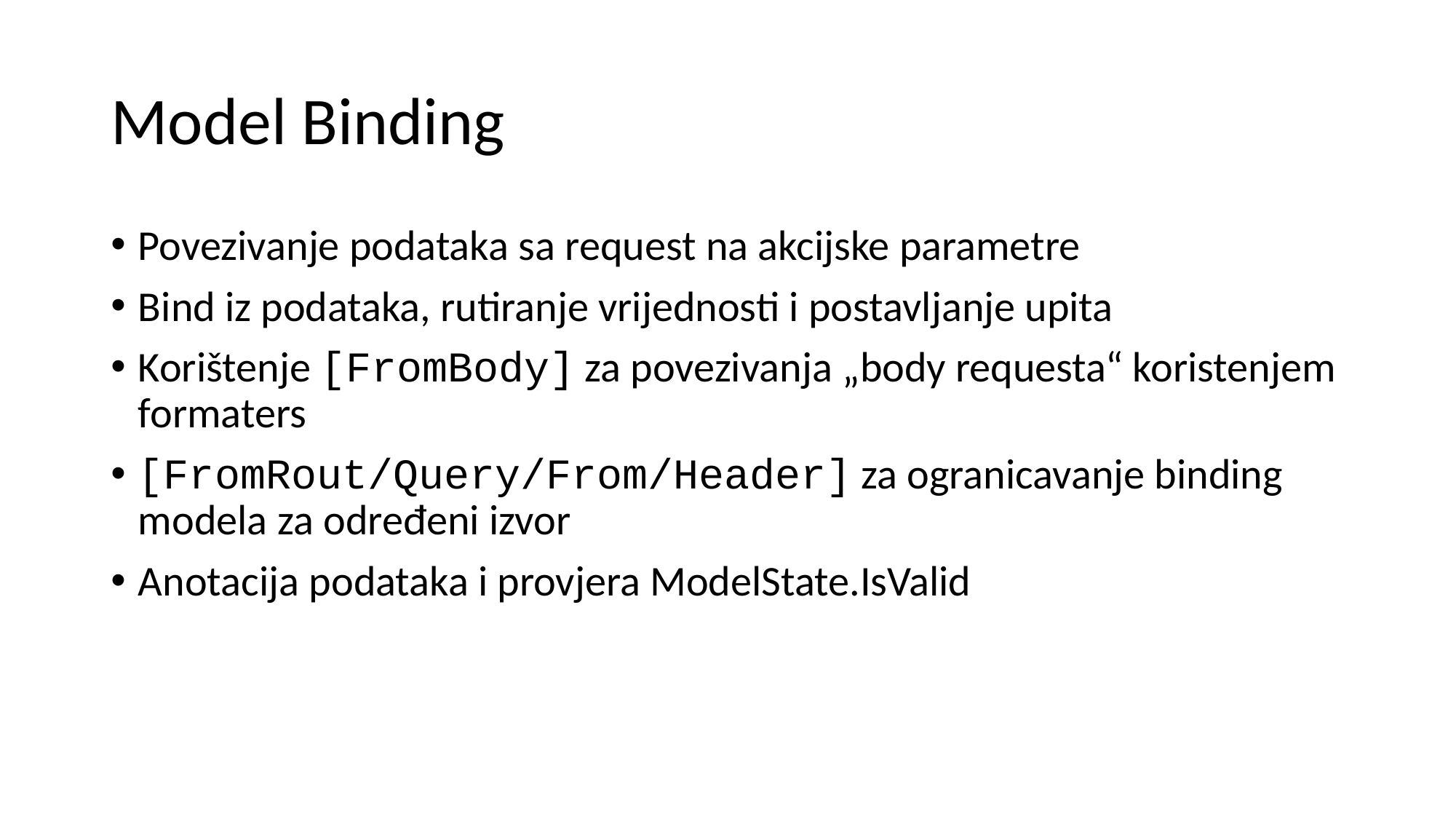

# Model Binding
Povezivanje podataka sa request na akcijske parametre
Bind iz podataka, rutiranje vrijednosti i postavljanje upita
Korištenje [FromBody] za povezivanja „body requesta“ koristenjem formaters
[FromRout/Query/From/Header] za ogranicavanje binding modela za određeni izvor
Anotacija podataka i provjera ModelState.IsValid